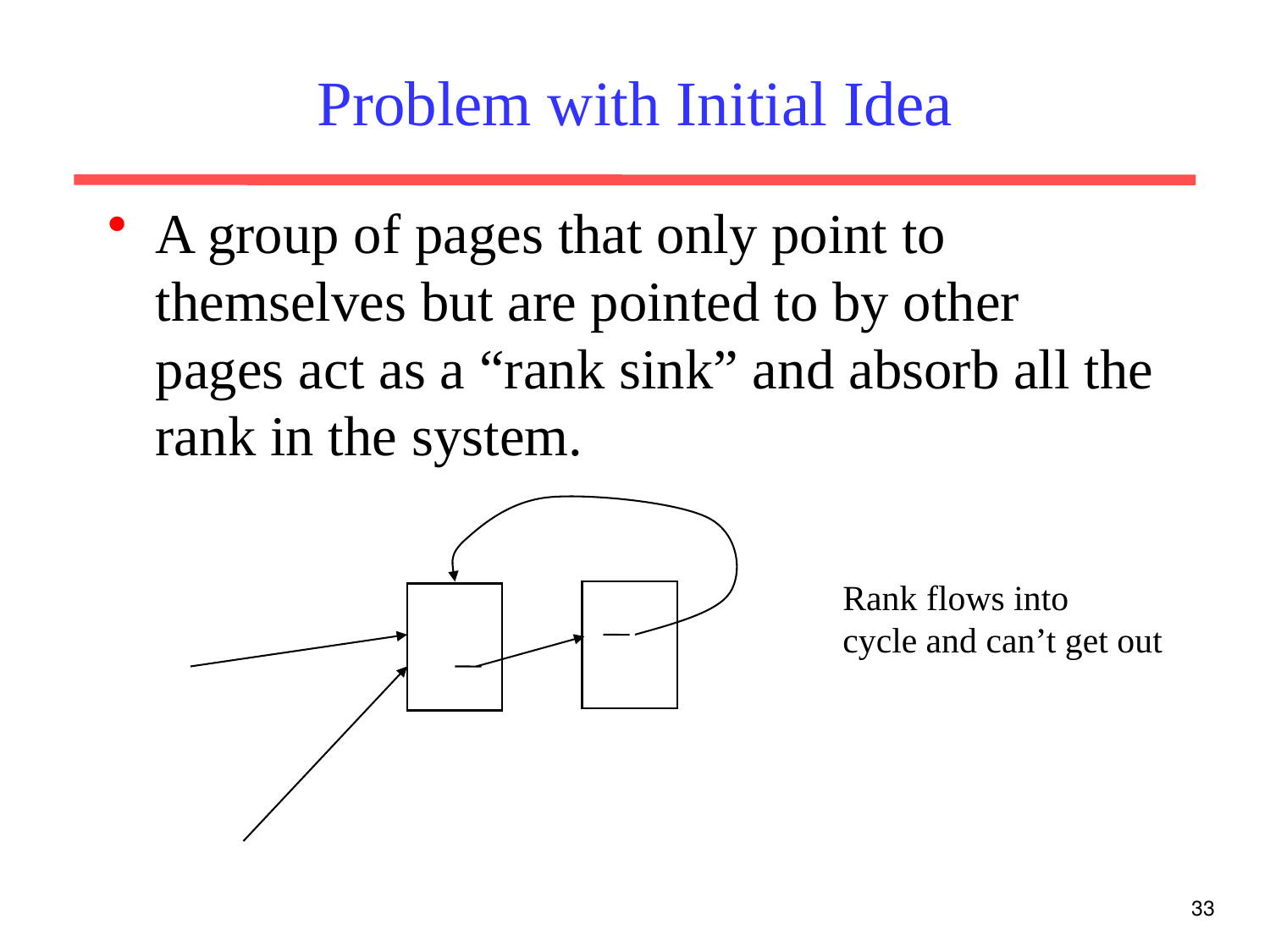

# Problem with Initial Idea
A group of pages that only point to themselves but are pointed to by other pages act as a “rank sink” and absorb all the rank in the system.

Rank flows into
cycle and can’t get out

33